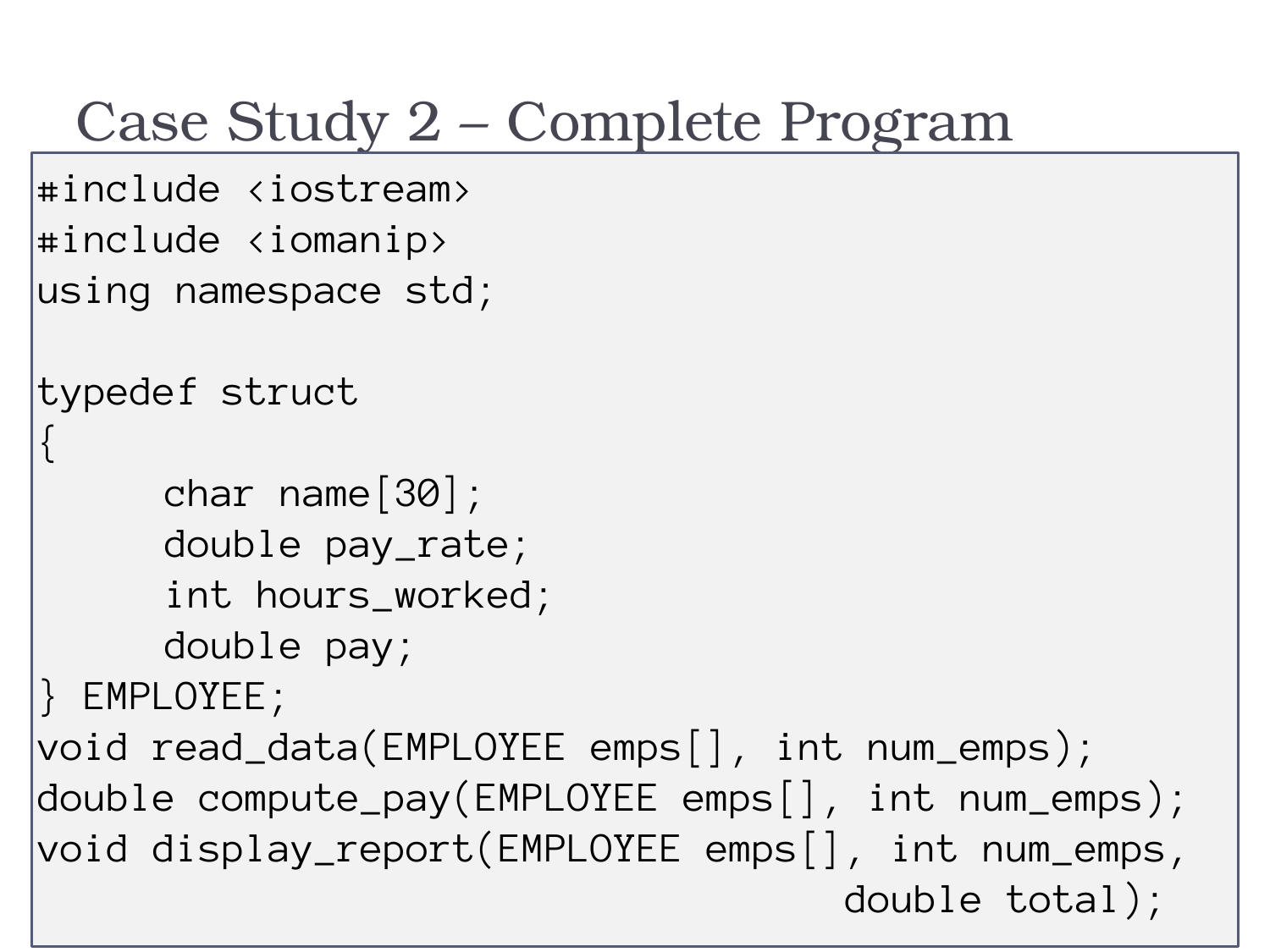

# Case Study 2 – Complete Program
#include <iostream>
#include <iomanip>
using namespace std;

typedef struct
{
	char name[30];
	double pay_rate;
	int hours_worked;
	double pay;
} EMPLOYEE;
void read_data(EMPLOYEE emps[], int num_emps);
double compute_pay(EMPLOYEE emps[], int num_emps);
void display_report(EMPLOYEE emps[], int num_emps,
                                   double total);
39